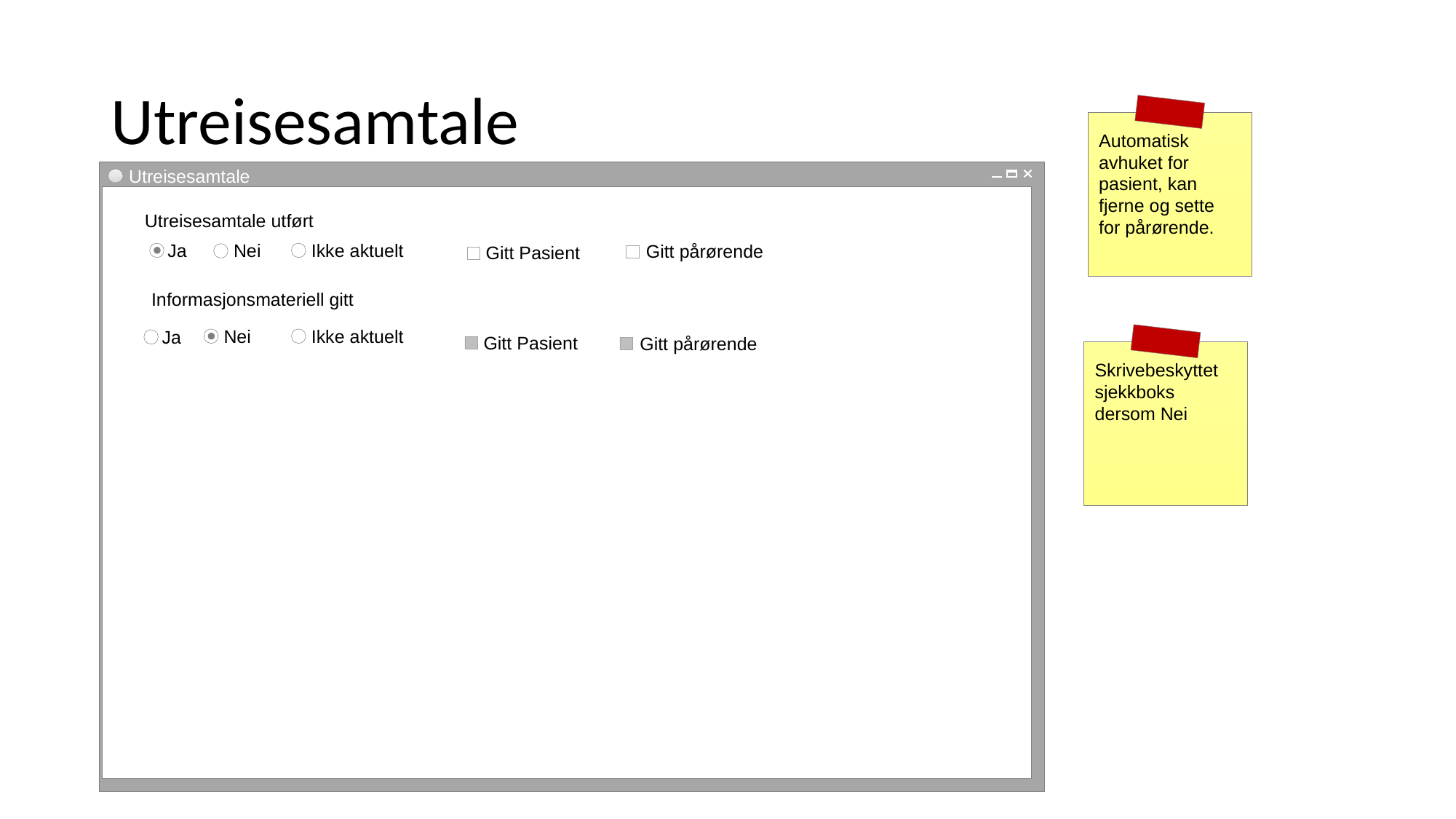

# Utreisesamtale

Automatisk avhuket for pasient, kan fjerne og sette for pårørende.

Utreisesamtale

Utreisesamtale utført
Ja

Ikke aktuelt

Nei

Gitt pårørende

Gitt Pasient

Informasjonsmateriell gitt
Nei

Ikke aktuelt

Ja

Skrivebeskyttet sjekkboks dersom Nei
Gitt Pasient

Gitt pårørende